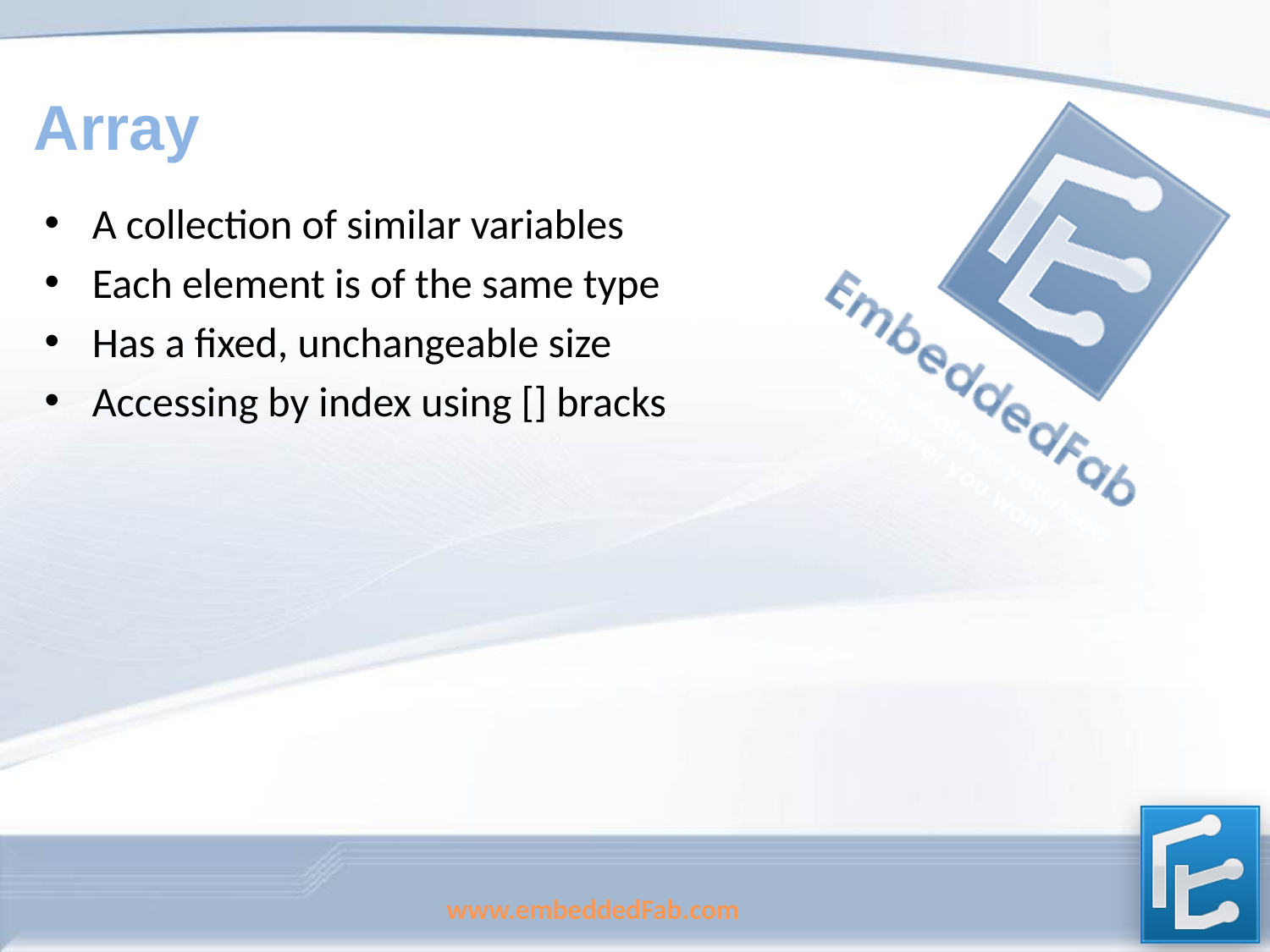

# Array
A collection of similar variables
Each element is of the same type
Has a fixed, unchangeable size
Accessing by index using [] bracks
www.embeddedFab.com
69